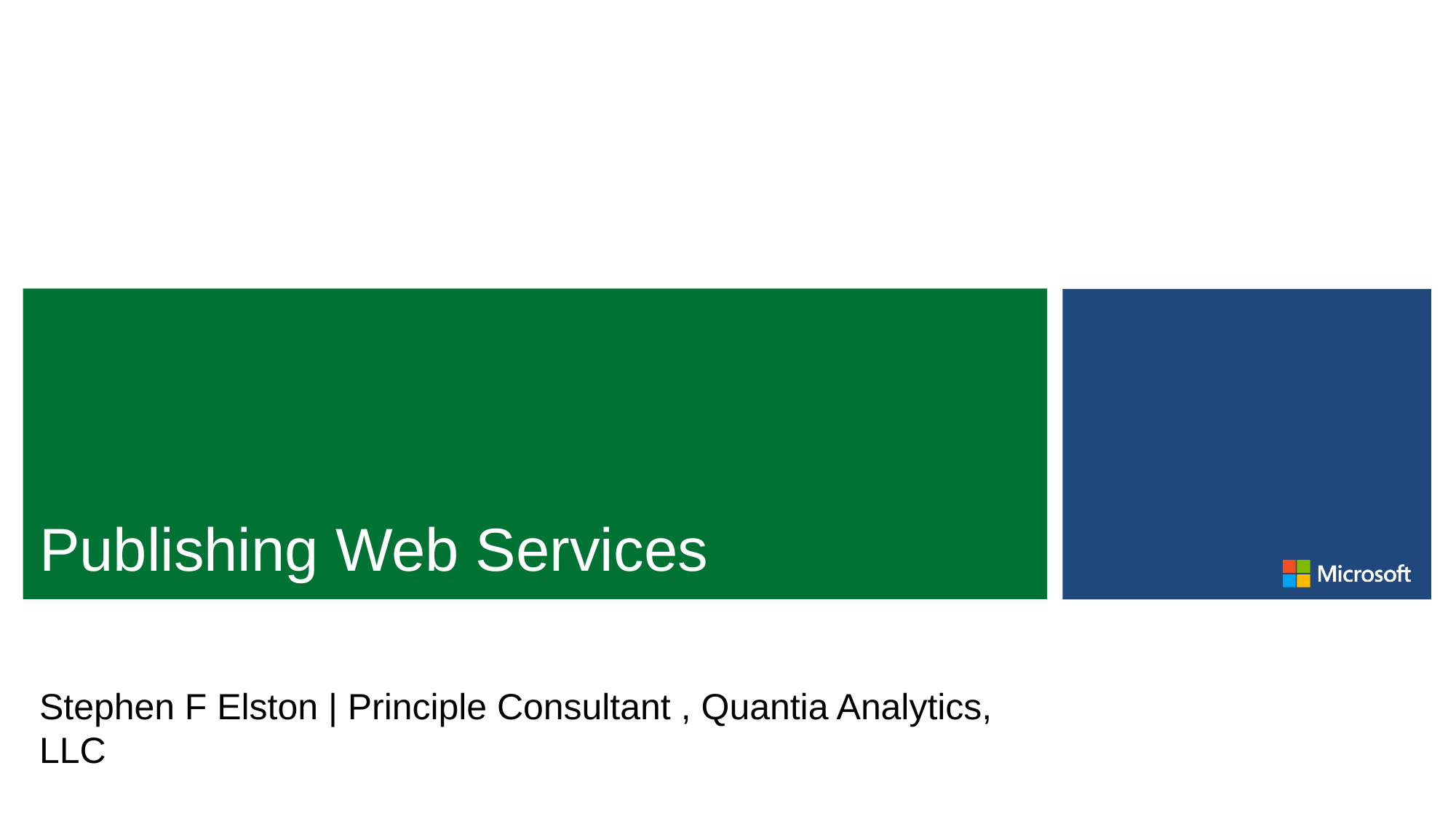

# Publishing Web Services
Stephen F Elston | Principle Consultant , Quantia Analytics, LLC